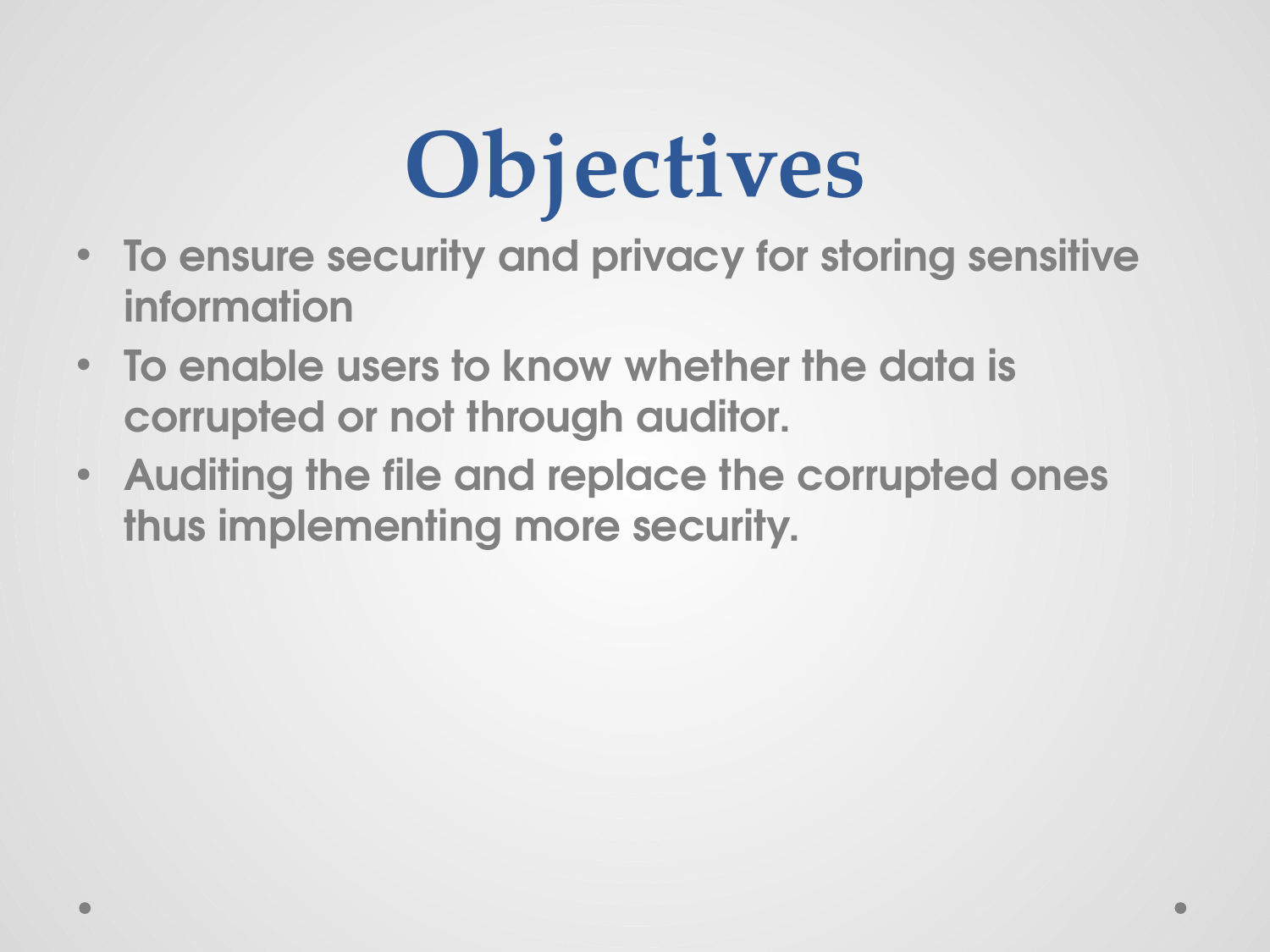

# Objectives
To ensure security and privacy for storing sensitive information
To enable users to know whether the data is corrupted or not through auditor.
Auditing the file and replace the corrupted ones thus implementing more security.